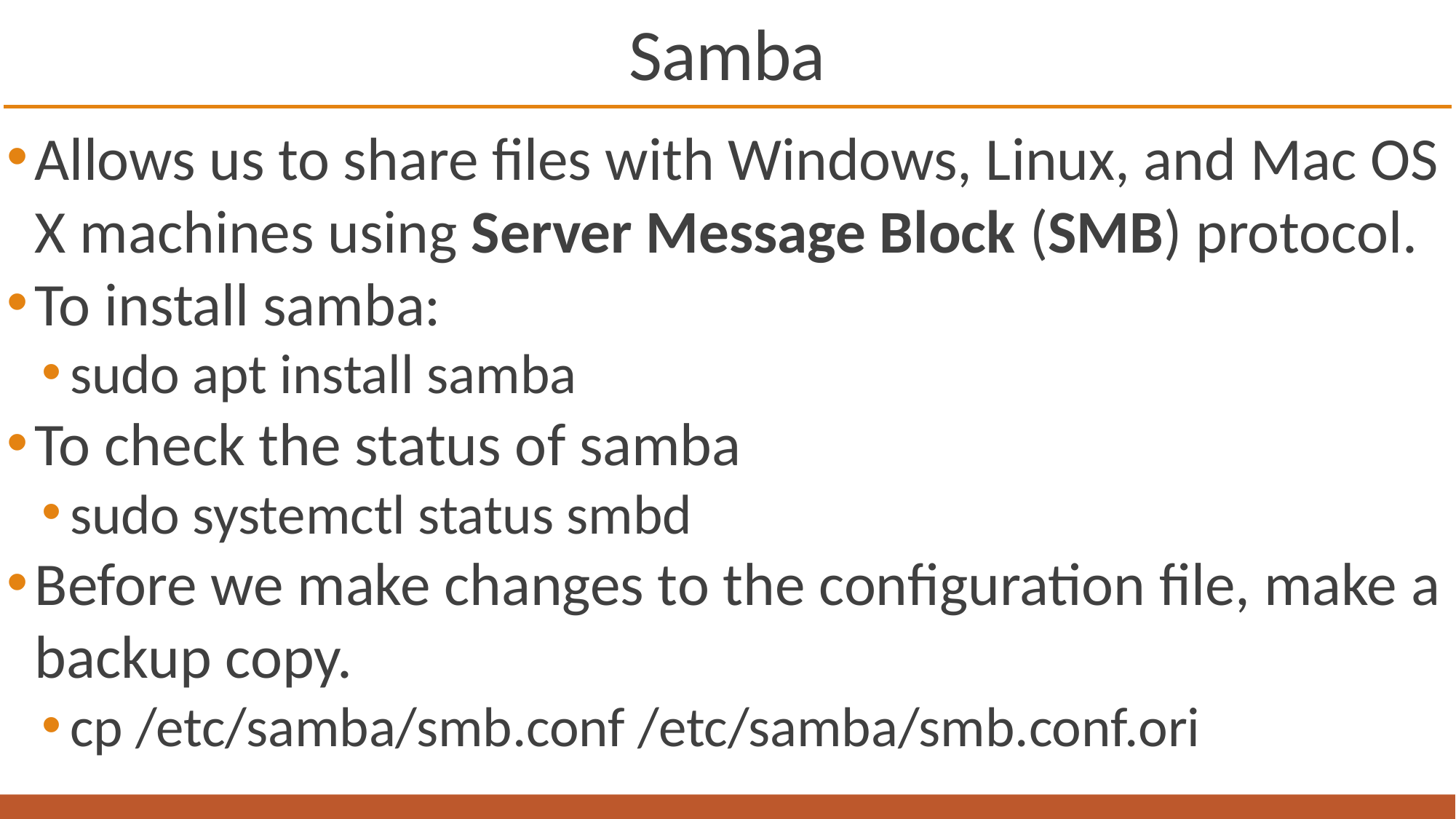

# Samba
Allows us to share files with Windows, Linux, and Mac OS X machines using Server Message Block (SMB) protocol.
To install samba:
sudo apt install samba
To check the status of samba
sudo systemctl status smbd
Before we make changes to the configuration file, make a backup copy.
cp /etc/samba/smb.conf /etc/samba/smb.conf.ori